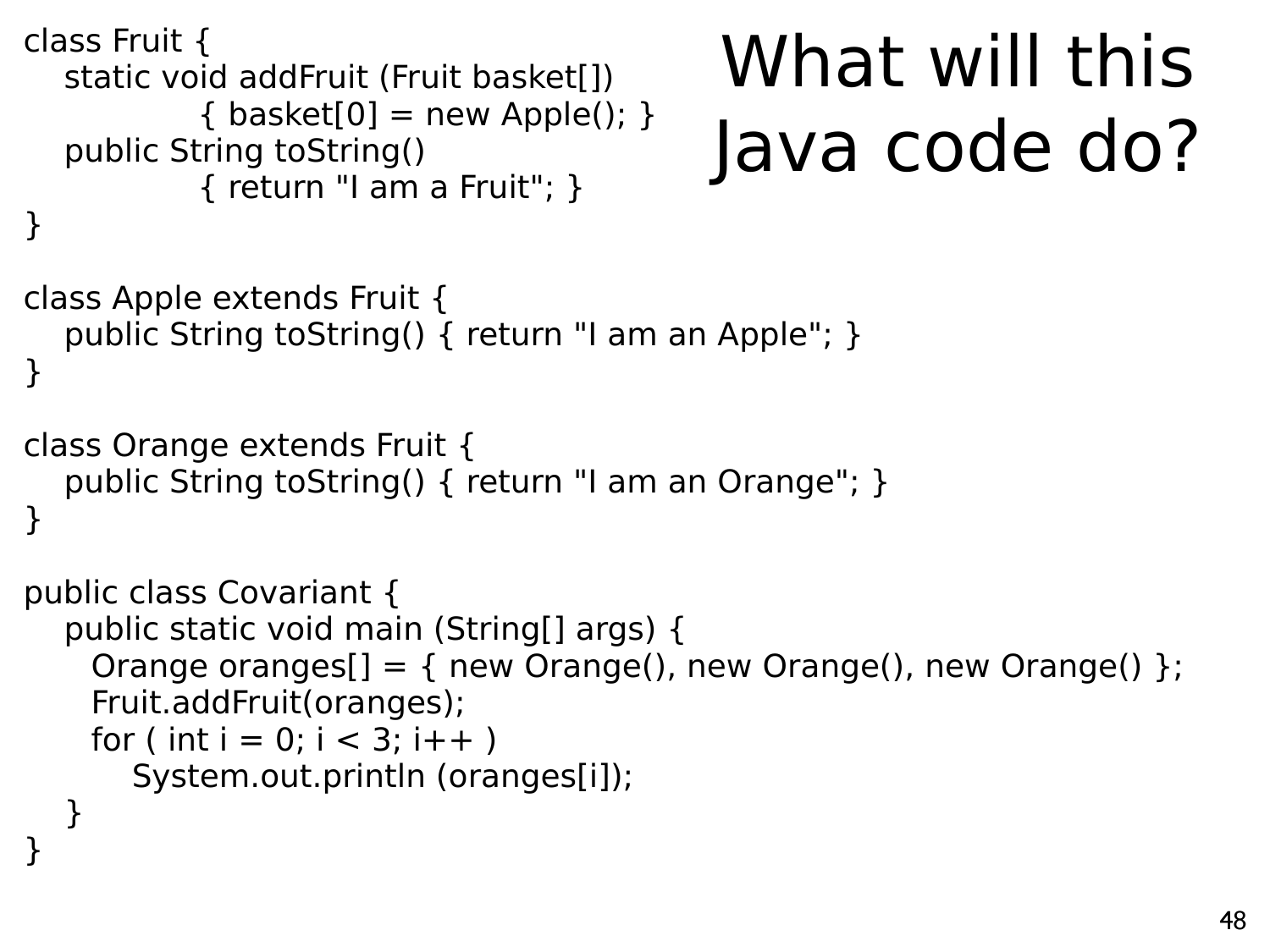

class Fruit {
    static void addFruit (Fruit basket[])
		{ basket[0] = new Apple(); }
    public String toString()
		{ return "I am a Fruit"; }
}

class Apple extends Fruit {
    public String toString() { return "I am an Apple"; }
}

class Orange extends Fruit {
    public String toString() { return "I am an Orange"; }
}

public class Covariant {
    public static void main (String[] args) {
	  Orange oranges[] = { new Orange(), new Orange(), new Orange() };
	  Fruit.addFruit(oranges);
	  for ( int i = 0; i < 3; i++ )
	      System.out.println (oranges[i]);
    }
}
# What will this Java code do?